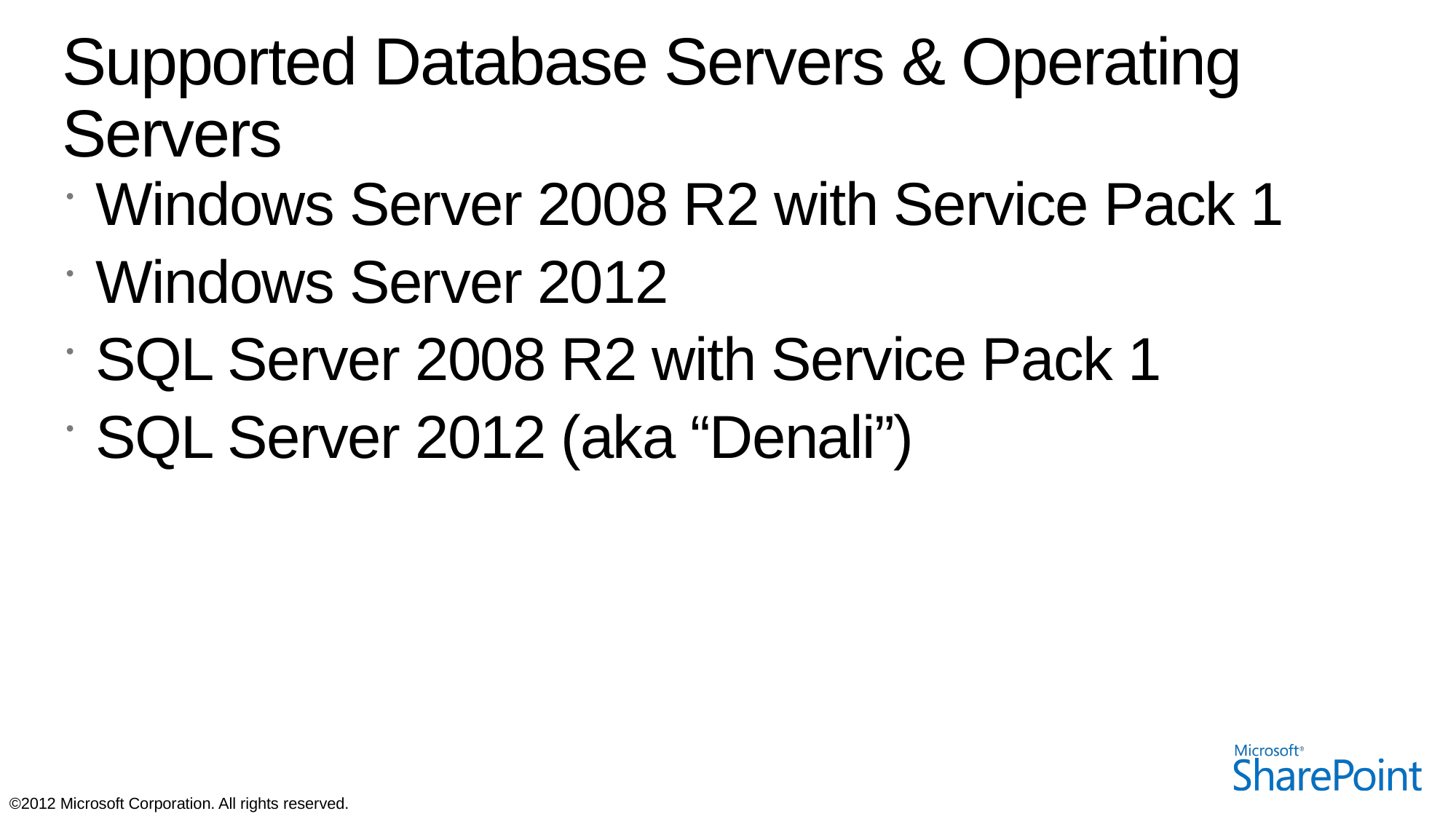

# Supported Database Servers & Operating Servers
Windows Server 2008 R2 with Service Pack 1
Windows Server 2012
SQL Server 2008 R2 with Service Pack 1
SQL Server 2012 (aka “Denali”)